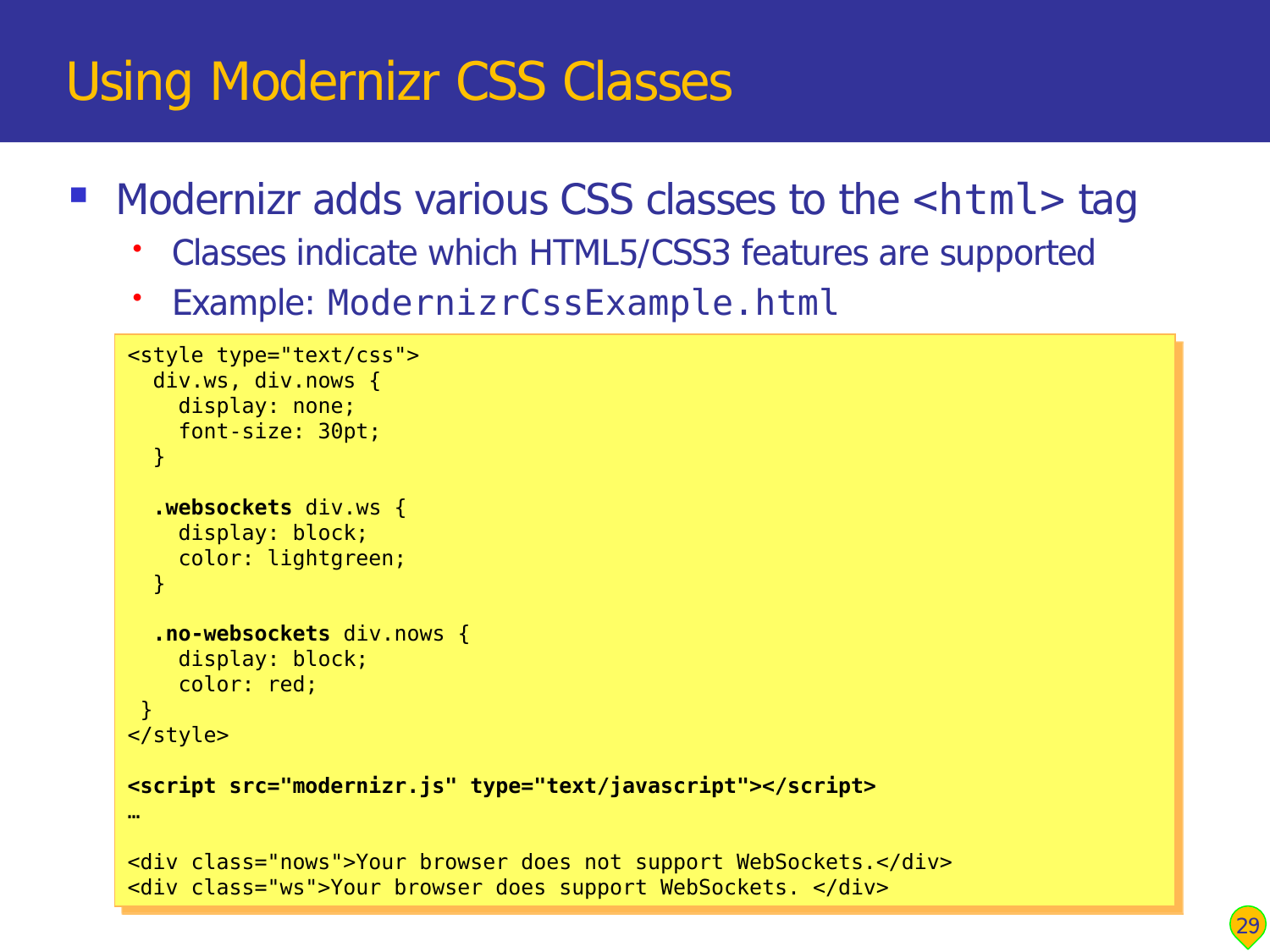

# Using Modernizr CSS Classes
Modernizr adds various CSS classes to the <html> tag
Classes indicate which HTML5/CSS3 features are supported
Example: ModernizrCssExample.html
<style type="text/css">
  div.ws, div.nows {
    display: none;
    font-size: 30pt;
  }

  .websockets div.ws {
    display: block;
    color: lightgreen;
  }

  .no-websockets div.nows {
    display: block;
    color: red;
 }
</style>

<script src="modernizr.js" type="text/javascript"></script>
…

<div class="nows">Your browser does not support WebSockets.</div>
<div class="ws">Your browser does support WebSockets. </div>
29